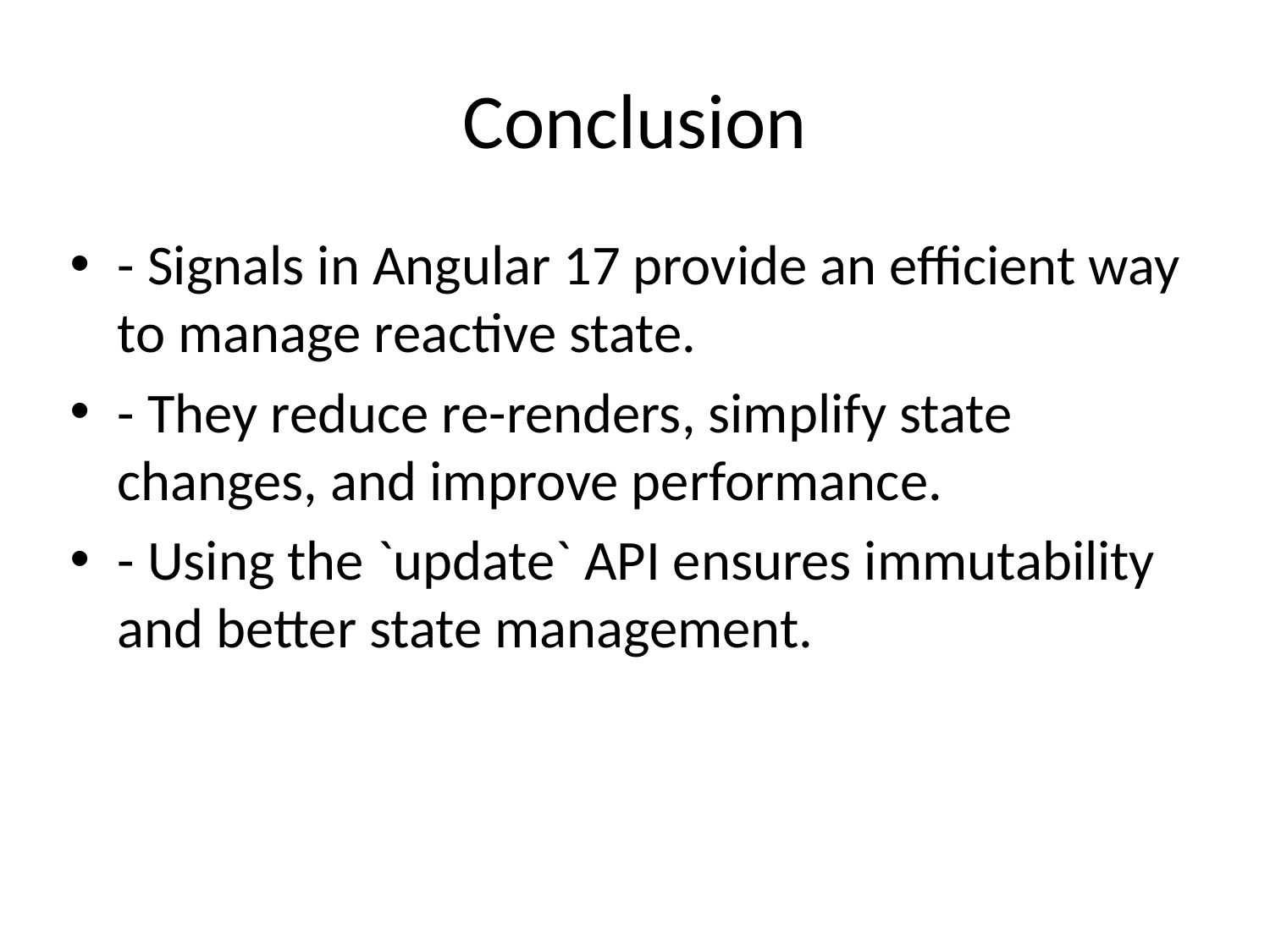

# Conclusion
- Signals in Angular 17 provide an efficient way to manage reactive state.
- They reduce re-renders, simplify state changes, and improve performance.
- Using the `update` API ensures immutability and better state management.